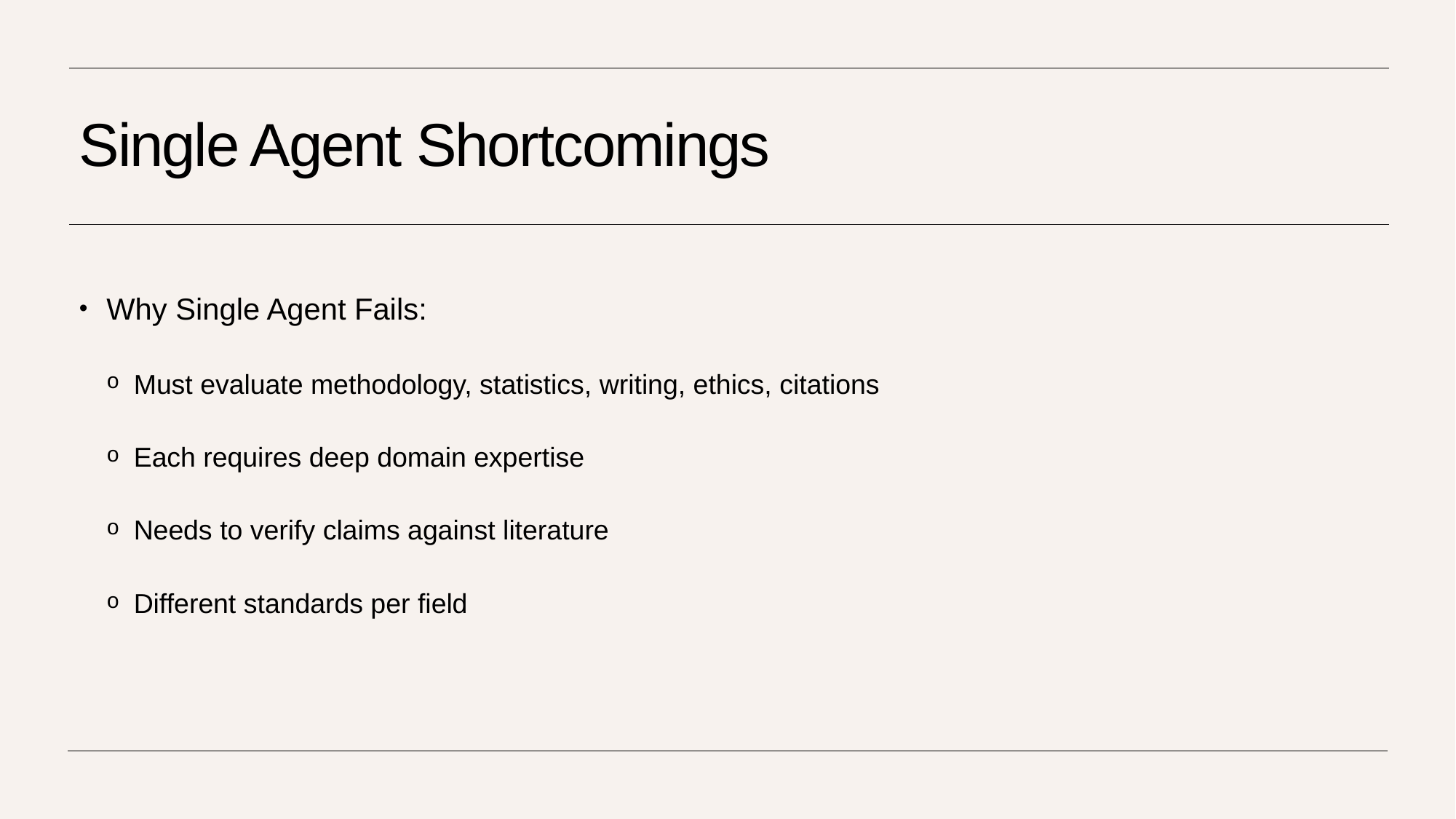

# Single Agent Shortcomings
Why Single Agent Fails:
Must evaluate methodology, statistics, writing, ethics, citations
Each requires deep domain expertise
Needs to verify claims against literature
Different standards per field